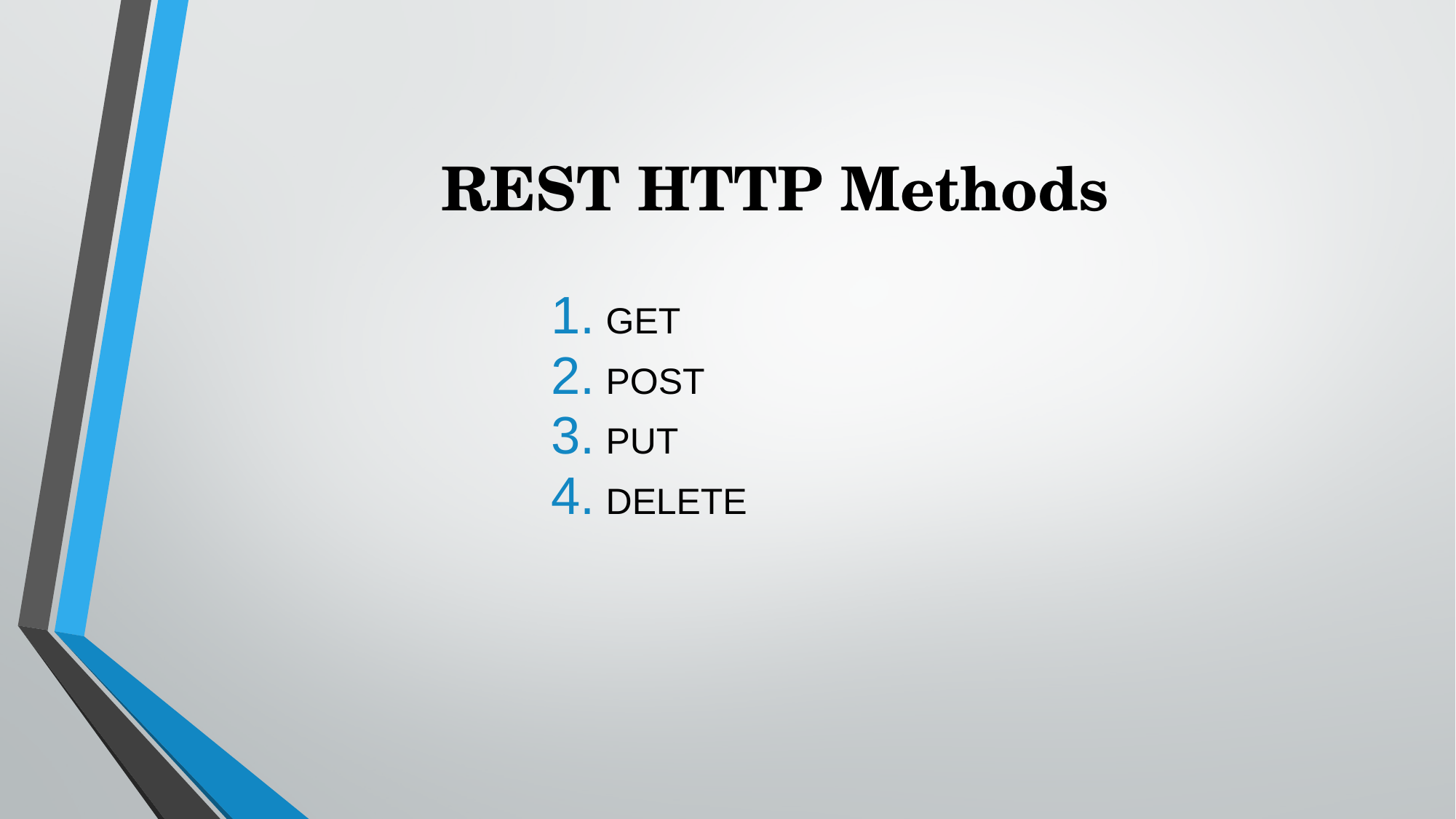

# REST HTTP Methods
GET
POST
PUT
DELETE